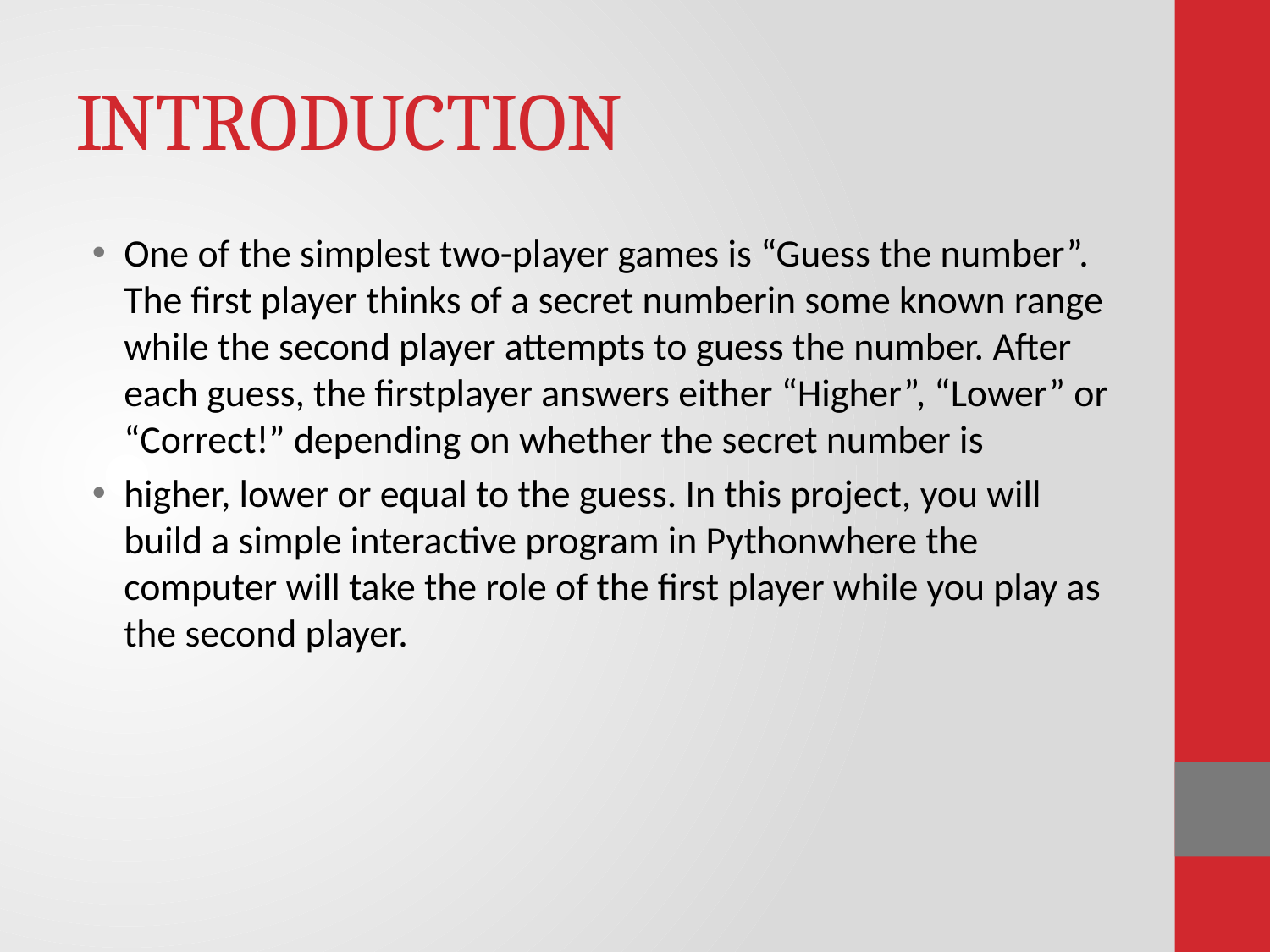

# INTRODUCTION
One of the simplest two-player games is “Guess the number”. The first player thinks of a secret numberin some known range while the second player attempts to guess the number. After each guess, the firstplayer answers either “Higher”, “Lower” or “Correct!” depending on whether the secret number is
higher, lower or equal to the guess. In this project, you will build a simple interactive program in Pythonwhere the computer will take the role of the first player while you play as the second player.